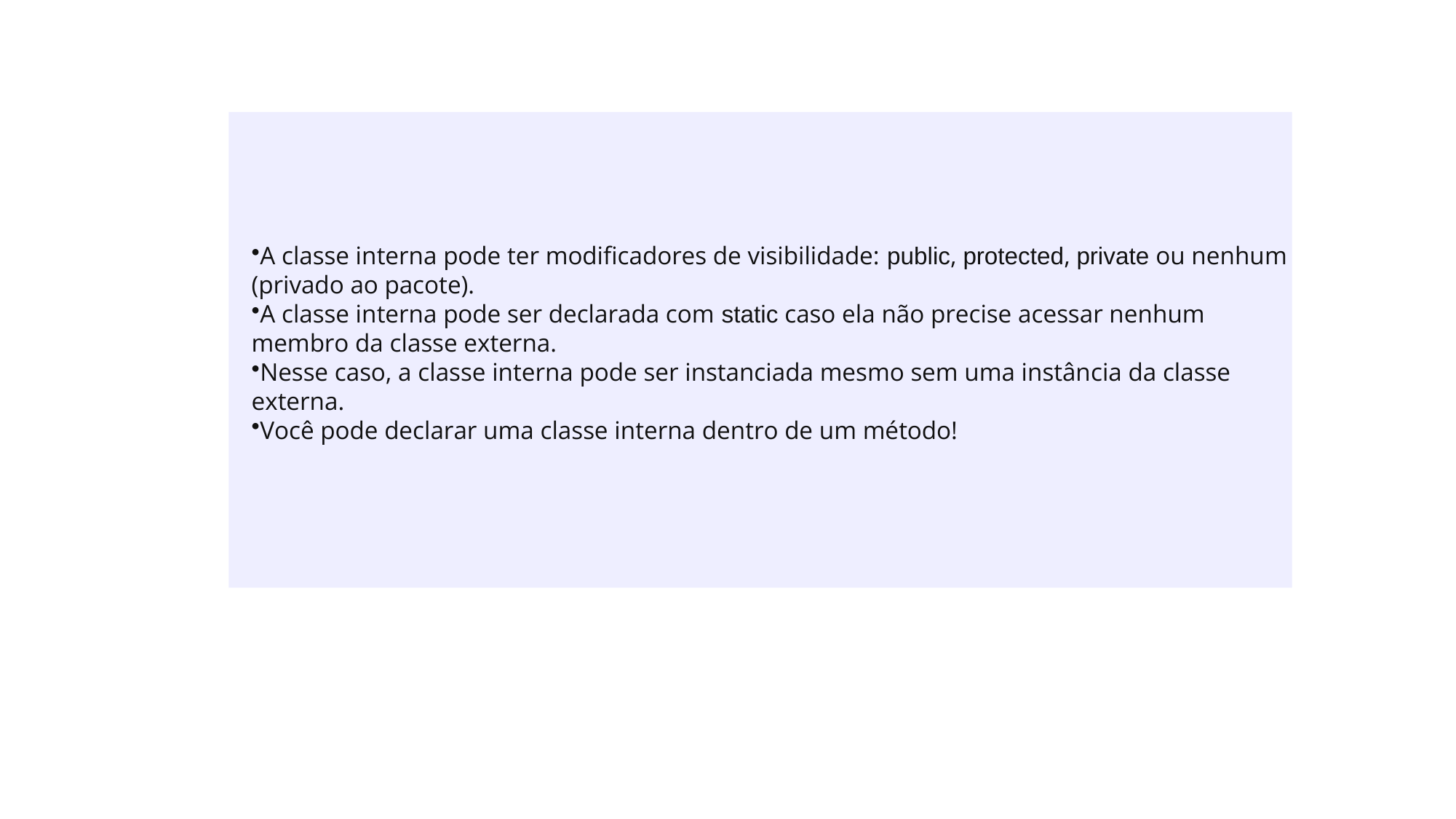

A classe interna pode ter modificadores de visibilidade: public, protected, private ou nenhum (privado ao pacote).
A classe interna pode ser declarada com static caso ela não precise acessar nenhum membro da classe externa.
Nesse caso, a classe interna pode ser instanciada mesmo sem uma instância da classe externa.
Você pode declarar uma classe interna dentro de um método!